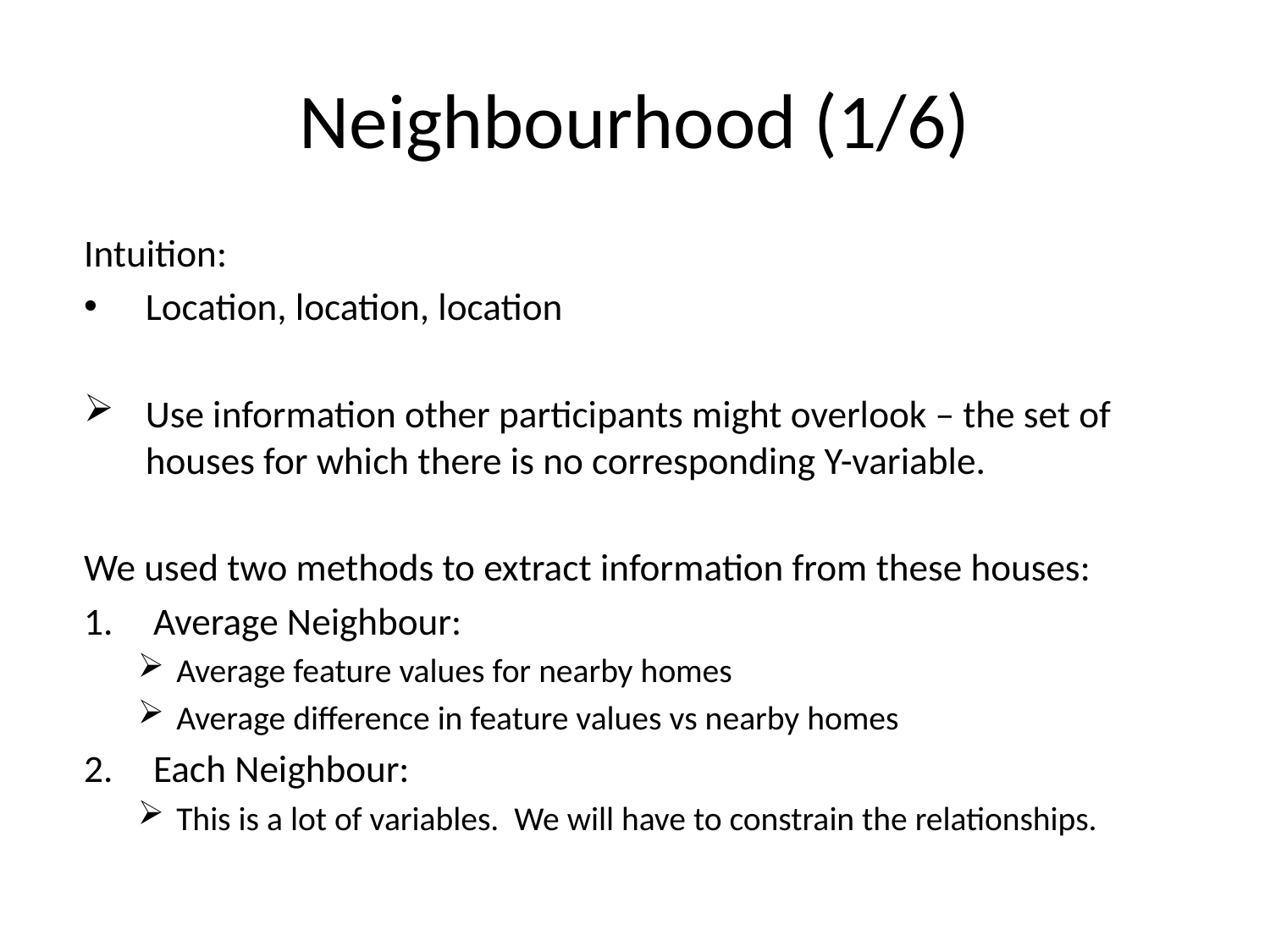

# Neighbourhood (1/6)
Intuition:
Location, location, location

Use information other participants might overlook – the set of houses for which there is no corresponding Y-variable.

We used two methods to extract information from these houses:
Average Neighbour:
Average feature values for nearby homes
Average difference in feature values vs nearby homes
Each Neighbour:
This is a lot of variables.  We will have to constrain the relationships.